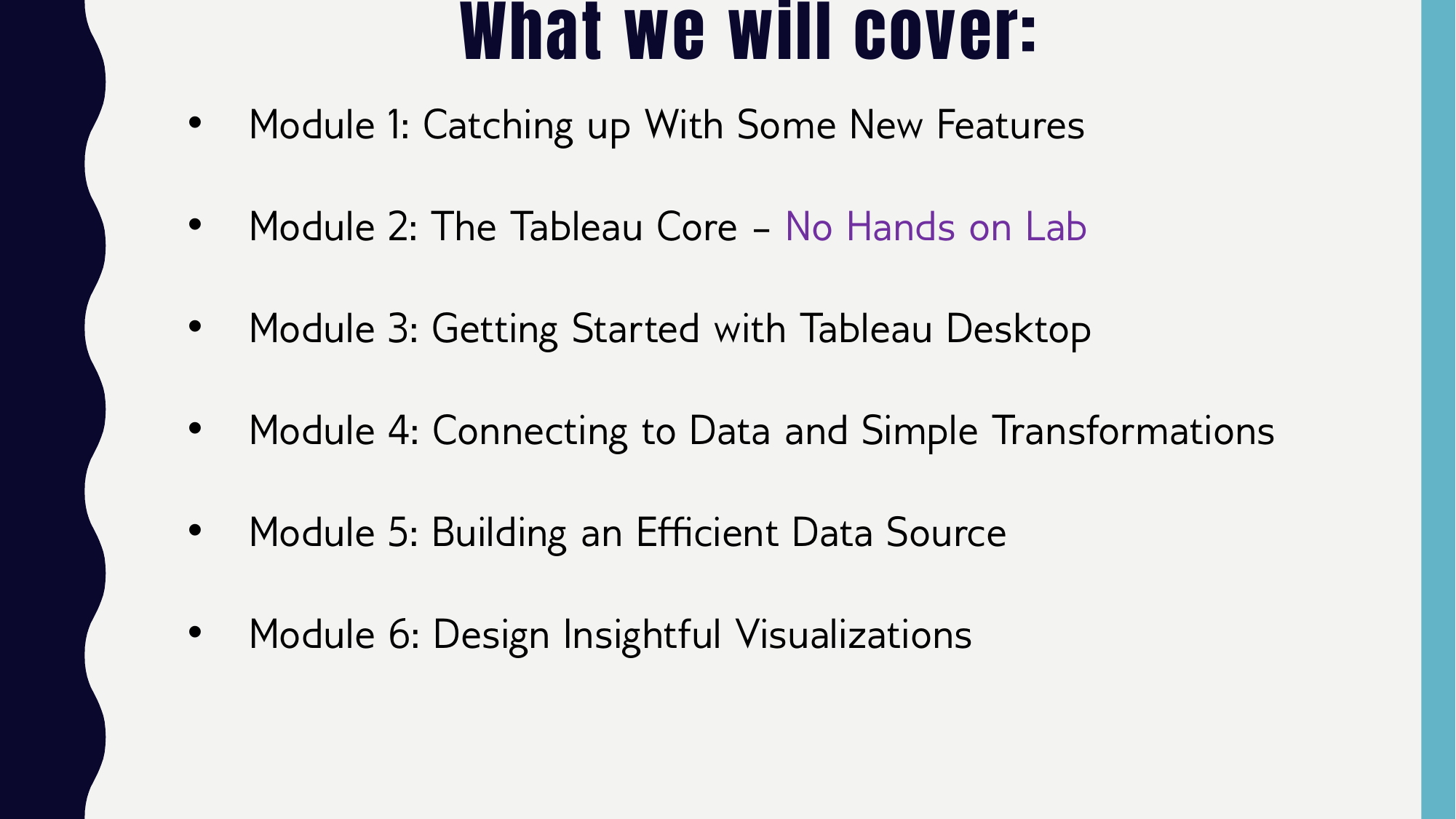

# What we will cover:

Module 1: Catching up With Some New Features

Module 2: The Tableau Core – No Hands on Lab

Module 3: Getting Started with Tableau Desktop

Module 4: Connecting to Data and Simple Transformations

Module 5: Building an Efficient Data Source

Module 6: Design Insightful Visualizations